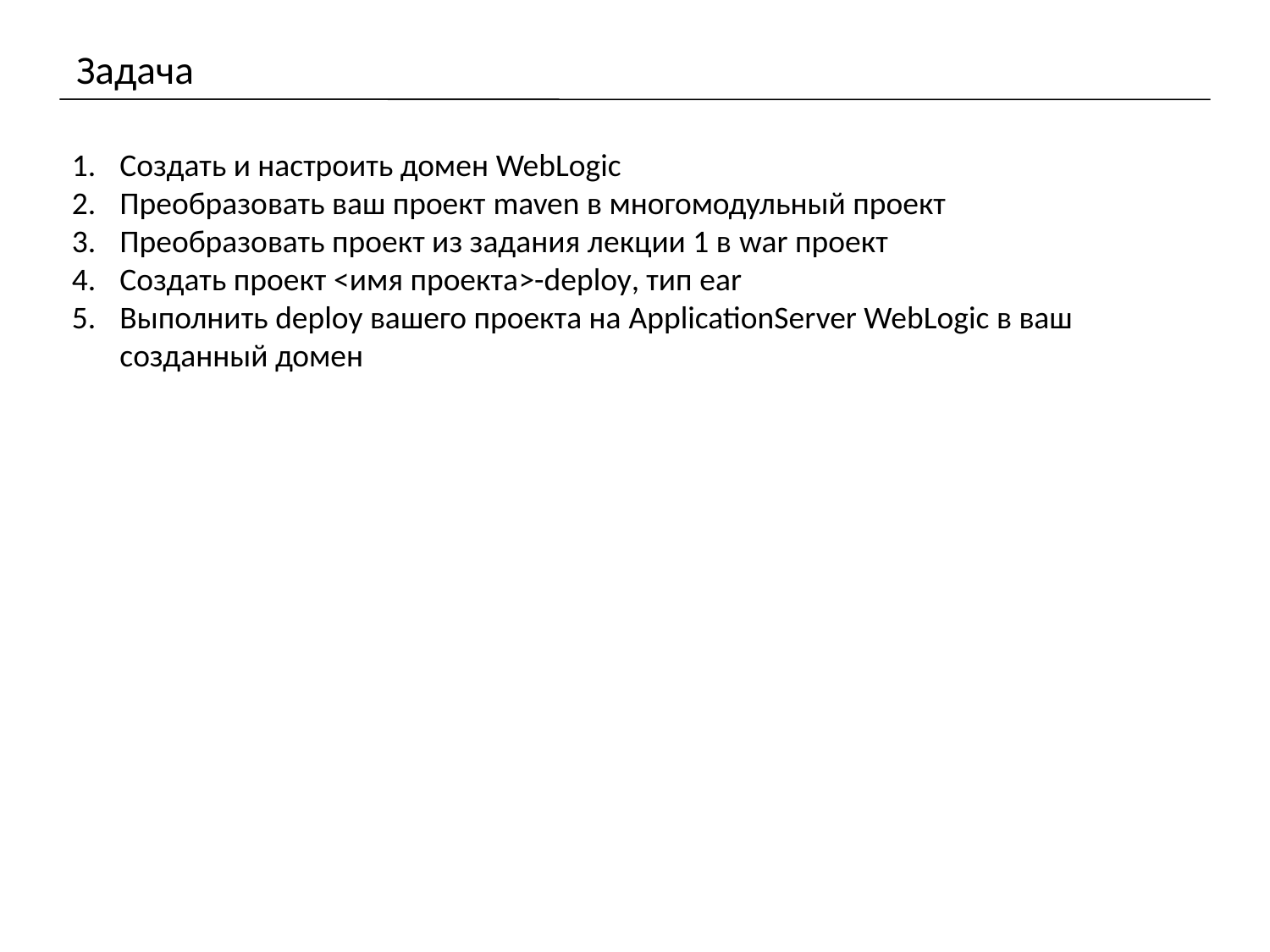

# Задача
Создать и настроить домен WebLogic
Преобразовать ваш проект maven в многомодульный проект
Преобразовать проект из задания лекции 1 в war проект
Создать проект <имя проекта>-deploy, тип ear
Выполнить deploy вашего проекта на ApplicationServer WebLogic в ваш созданный домен